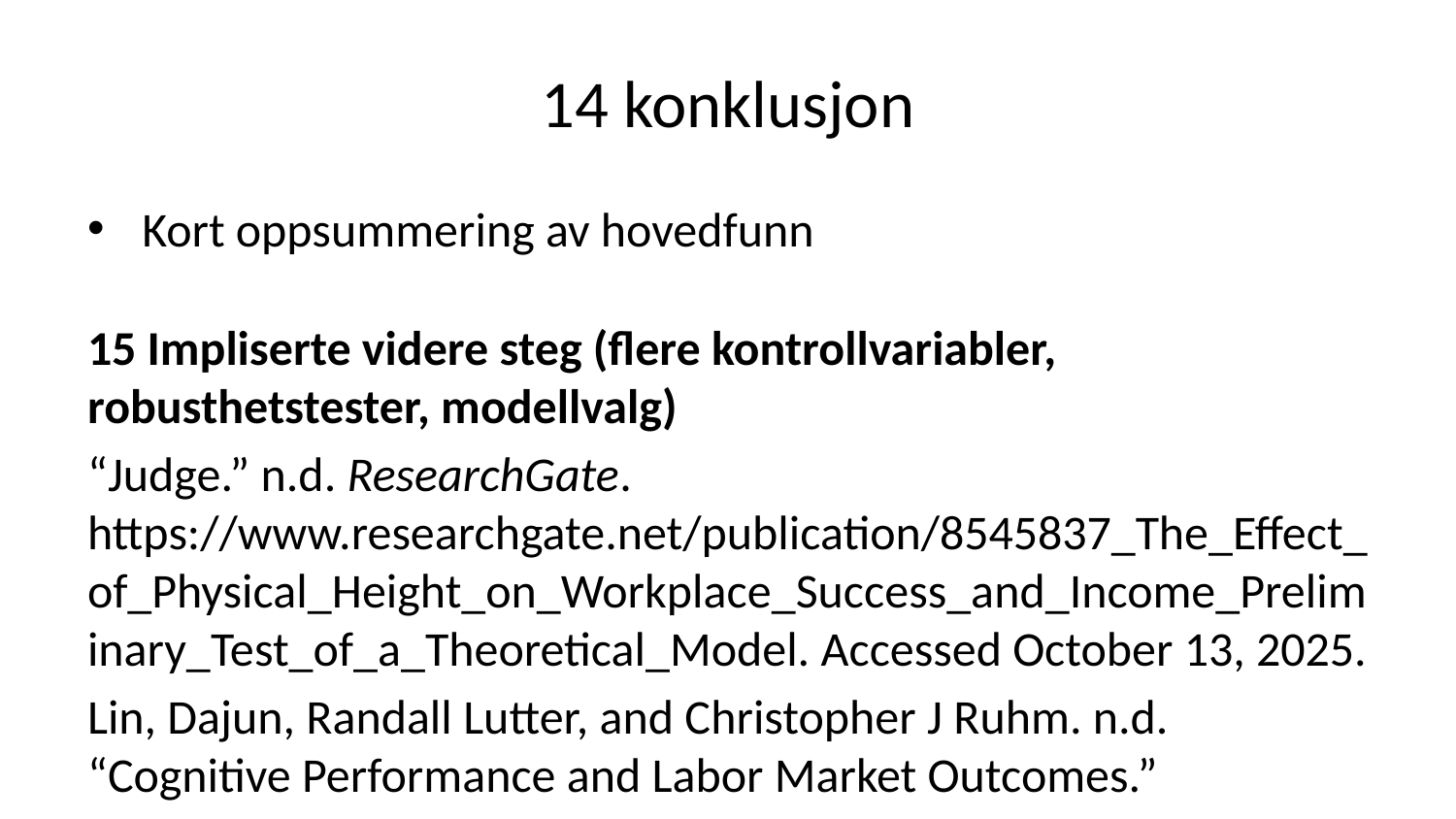

# 14 konklusjon
Kort oppsummering av hovedfunn
15 Impliserte videre steg (flere kontrollvariabler, robusthetstester, modellvalg)
“Judge.” n.d. ResearchGate. https://www.researchgate.net/publication/8545837_The_Effect_of_Physical_Height_on_Workplace_Success_and_Income_Preliminary_Test_of_a_Theoretical_Model. Accessed October 13, 2025.
Lin, Dajun, Randall Lutter, and Christopher J Ruhm. n.d. “Cognitive Performance and Labor Market Outcomes.”
“Women Benefit the Most from Taking Higher Education.” n.d.a. https://kifinfo.no/en/2025/04/women-benefit-most-taking-higher-education. Accessed October 16, 2025.
———. n.d.b. https://kifinfo.no/en/2025/04/women-benefit-most-taking-higher-education. Accessed October 16, 2025.